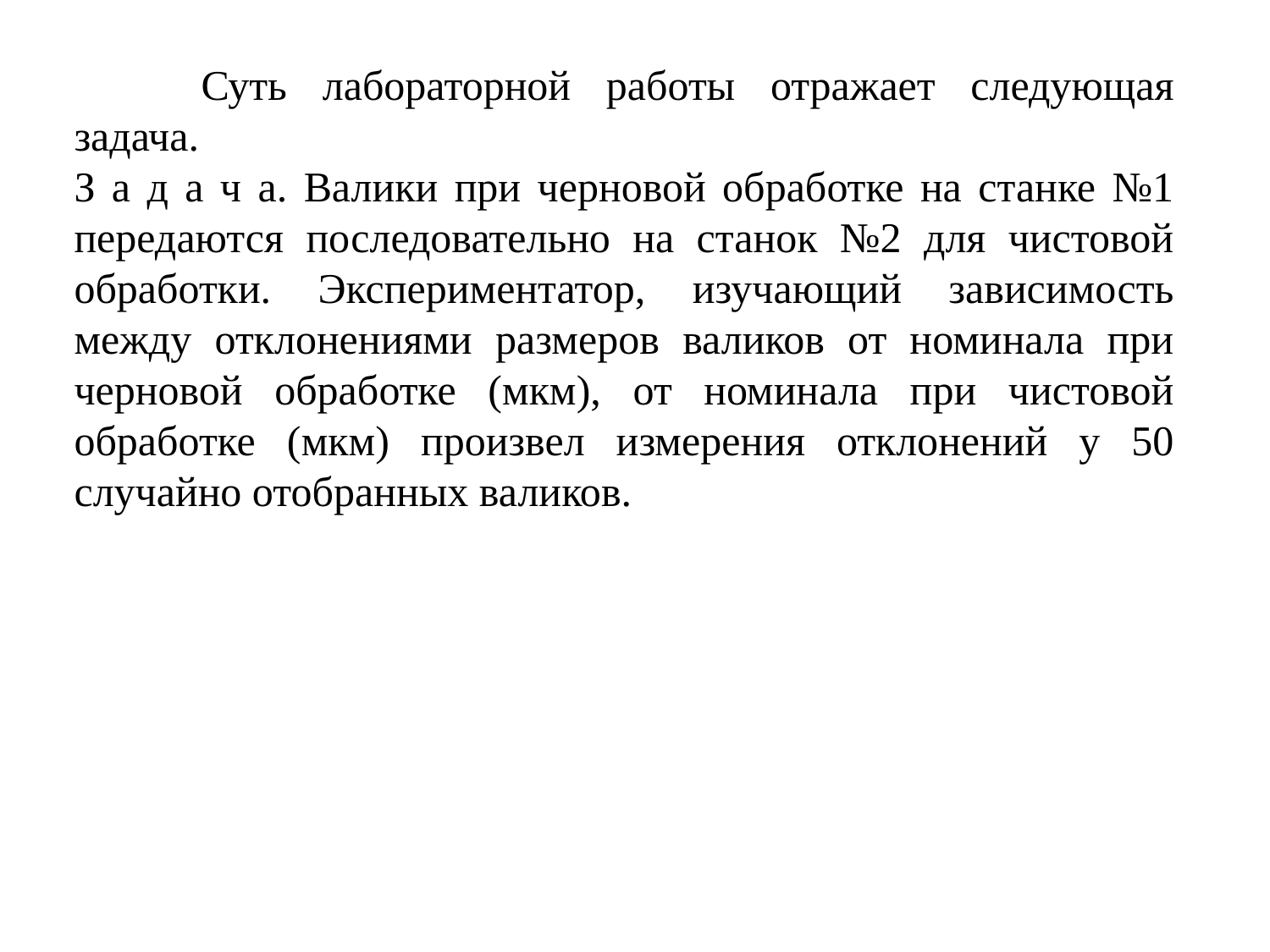

Суть лабораторной работы отражает следующая задача.
З а д а ч а. Валики при черновой обработке на станке №1 передаются последовательно на станок №2 для чистовой обработки. Экспериментатор, изучающий зависимость между отклонениями размеров валиков от номинала при черновой обработке (мкм), от номинала при чистовой обработке (мкм) произвел измерения отклонений у 50 случайно отобранных валиков.